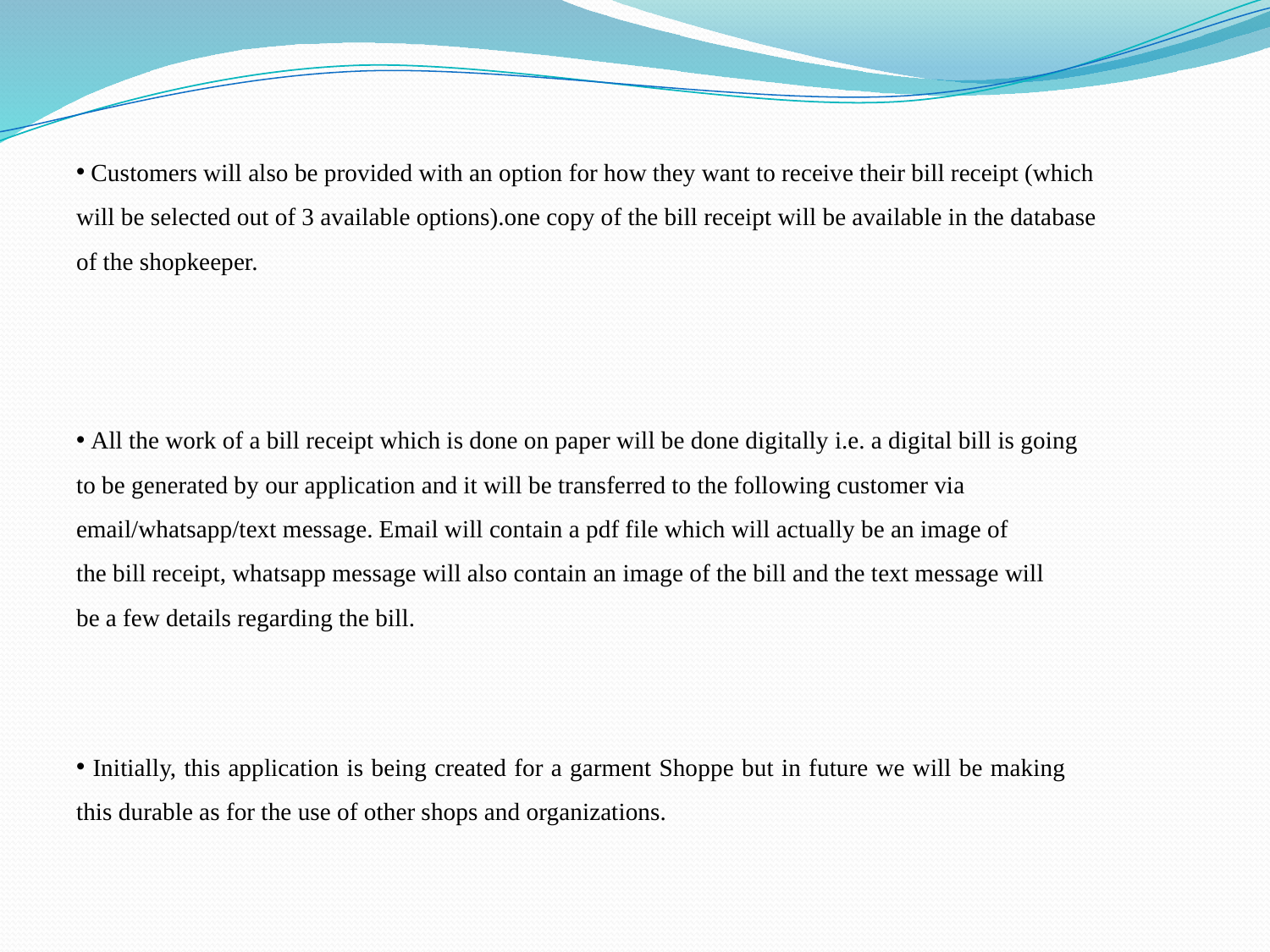

Customers will also be provided with an option for how they want to receive their bill receipt (which
will be selected out of 3 available options).one copy of the bill receipt will be available in the database
of the shopkeeper.
 All the work of a bill receipt which is done on paper will be done digitally i.e. a digital bill is going
to be generated by our application and it will be transferred to the following customer via
email/whatsapp/text message. Email will contain a pdf file which will actually be an image of
the bill receipt, whatsapp message will also contain an image of the bill and the text message will
be a few details regarding the bill.
 Initially, this application is being created for a garment Shoppe but in future we will be making this durable as for the use of other shops and organizations.